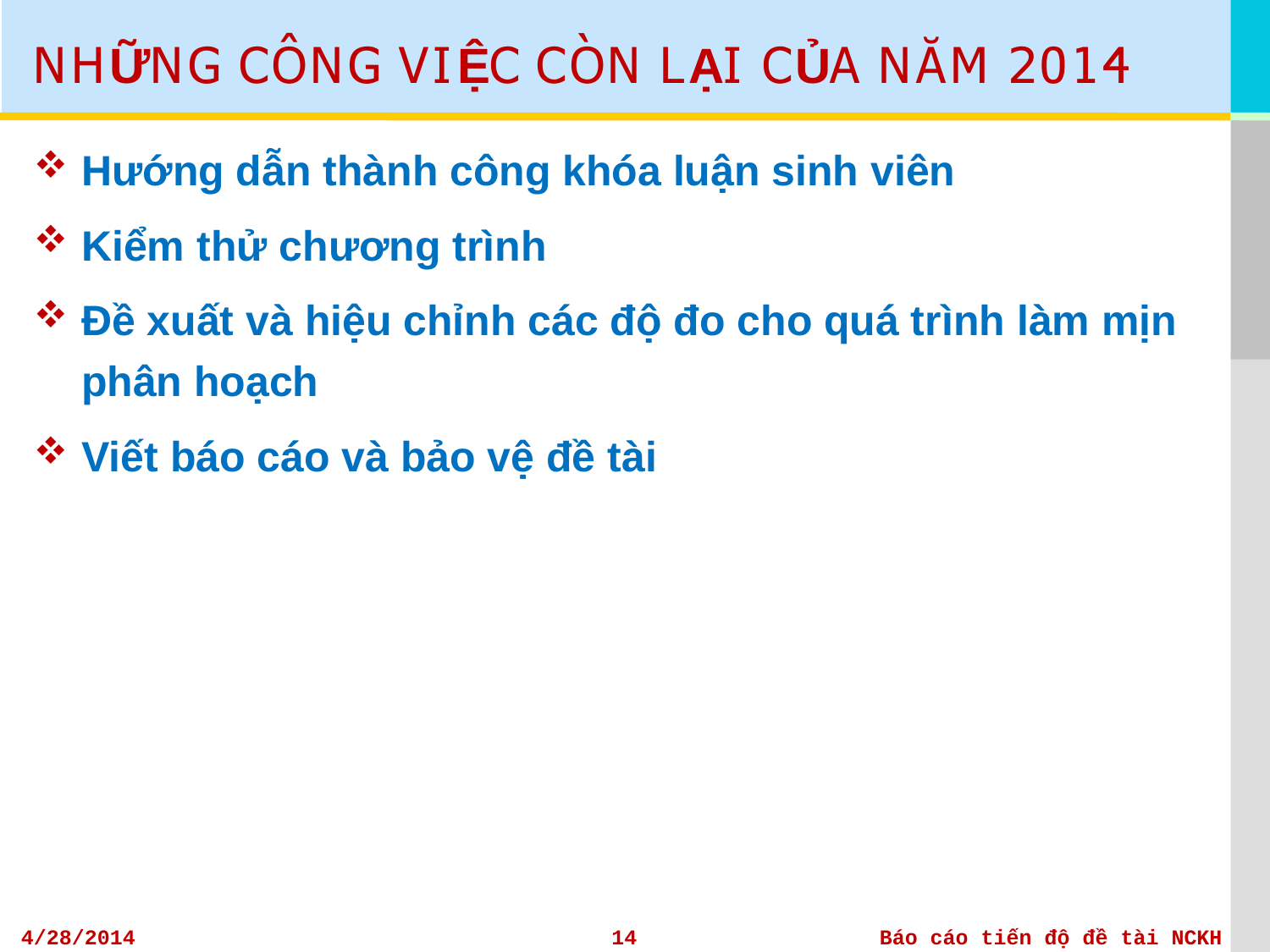

# NHỮNG CÔNG VIỆC CÒN LẠI CỦA NĂM 2014
Hướng dẫn thành công khóa luận sinh viên
Kiểm thử chương trình
Đề xuất và hiệu chỉnh các độ đo cho quá trình làm mịn phân hoạch
Viết báo cáo và bảo vệ đề tài
4/28/2014
14
Báo cáo tiến độ đề tài NCKH